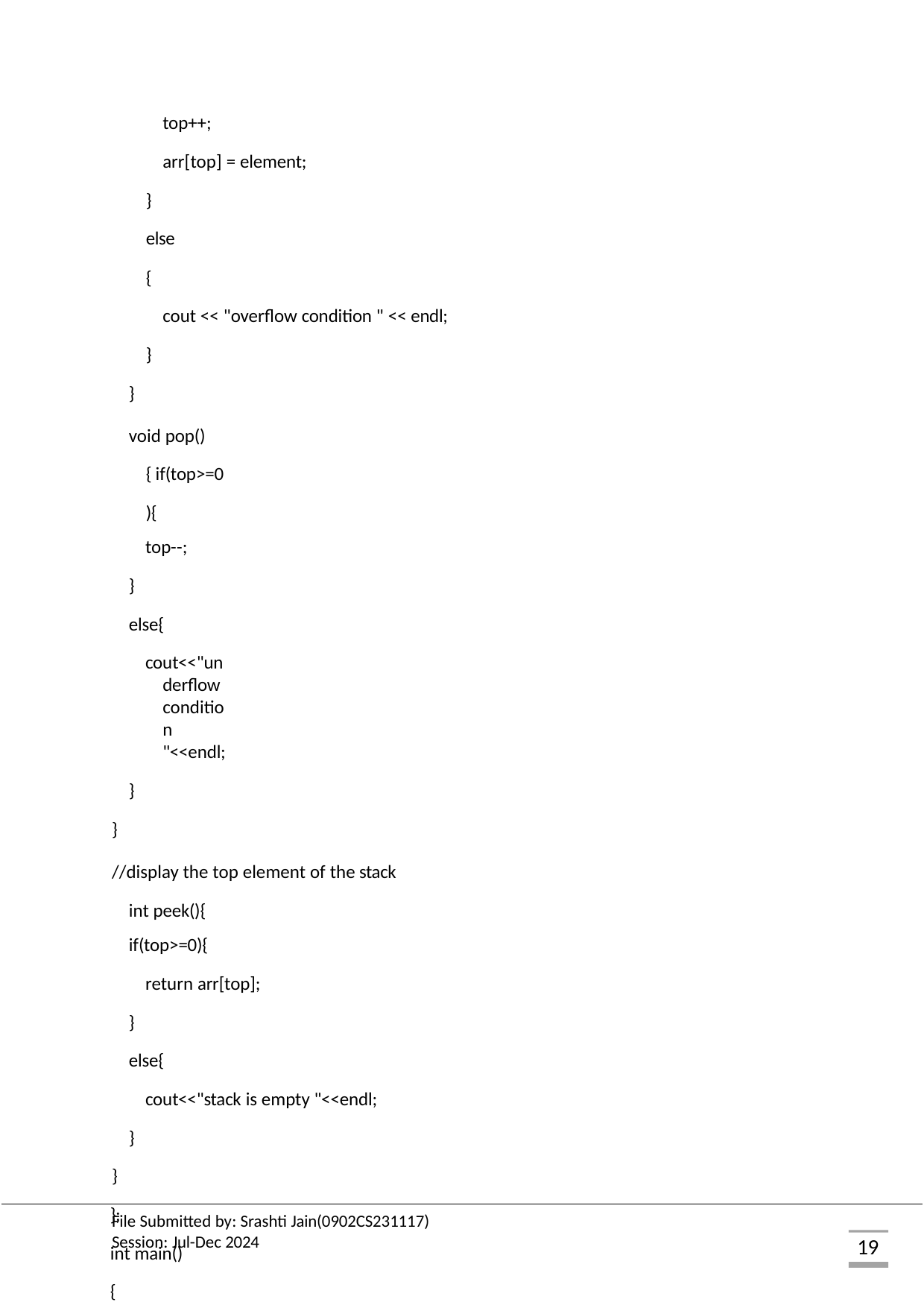

top++;
arr[top] = element;
}
else
{
cout << "overflow condition " << endl;
}
}
void pop(){ if(top>=0){
top--;
}
else{
cout<<"underflow condition "<<endl;
}
}
//display the top element of the stack int peek(){
if(top>=0){
return arr[top];
}
else{
cout<<"stack is empty "<<endl;
}
}
};
int main()
{
File Submitted by: Srashti Jain(0902CS231117) Session: Jul-Dec 2024
19